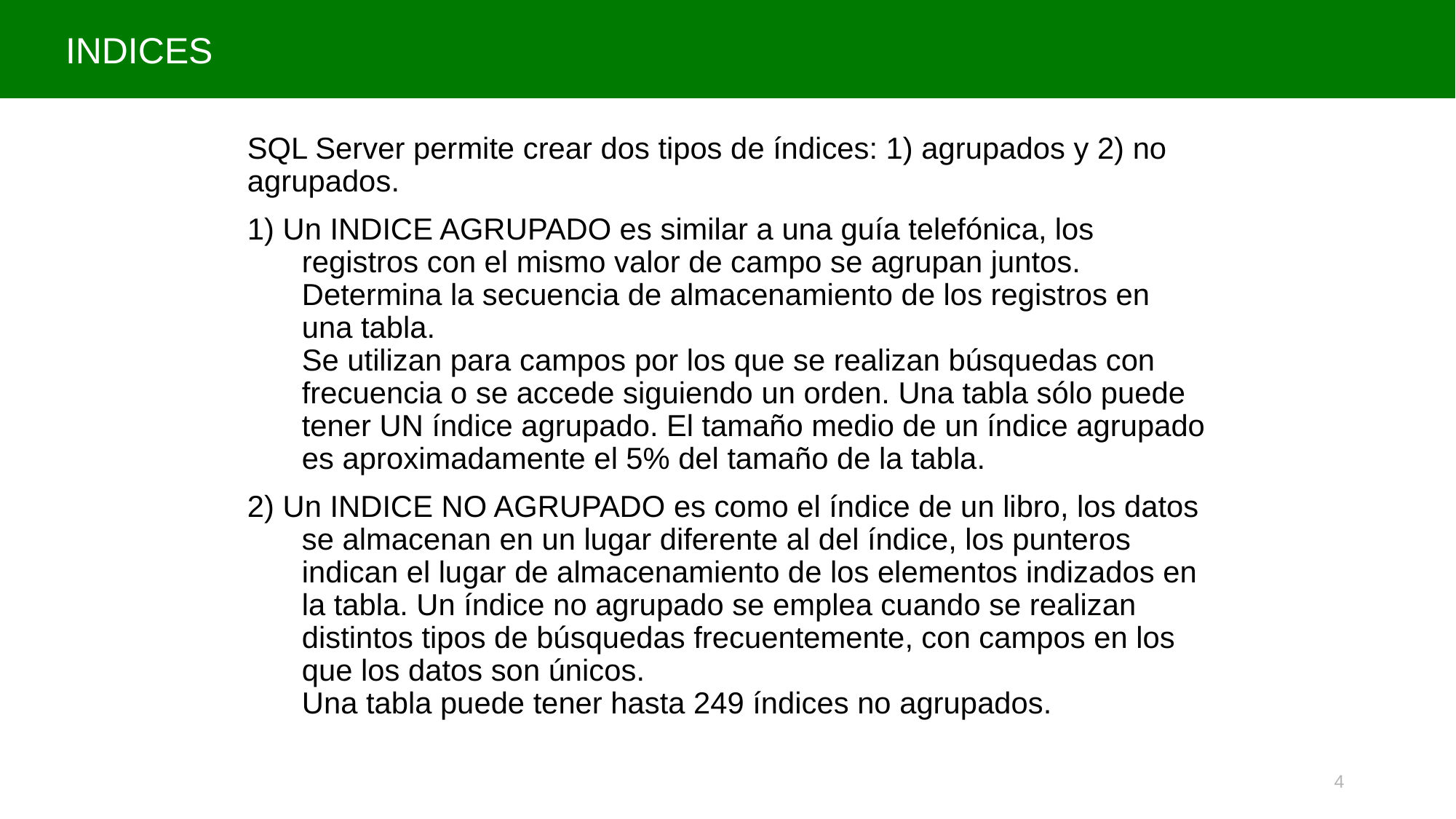

INDICES
#
SQL Server permite crear dos tipos de índices: 1) agrupados y 2) no agrupados.
1) Un INDICE AGRUPADO es similar a una guía telefónica, los registros con el mismo valor de campo se agrupan juntos. Determina la secuencia de almacenamiento de los registros en una tabla.
Se utilizan para campos por los que se realizan búsquedas con frecuencia o se accede siguiendo un orden. Una tabla sólo puede tener UN índice agrupado. El tamaño medio de un índice agrupado es aproximadamente el 5% del tamaño de la tabla.
2) Un INDICE NO AGRUPADO es como el índice de un libro, los datos se almacenan en un lugar diferente al del índice, los punteros indican el lugar de almacenamiento de los elementos indizados en la tabla. Un índice no agrupado se emplea cuando se realizan distintos tipos de búsquedas frecuentemente, con campos en los que los datos son únicos.
Una tabla puede tener hasta 249 índices no agrupados.

4